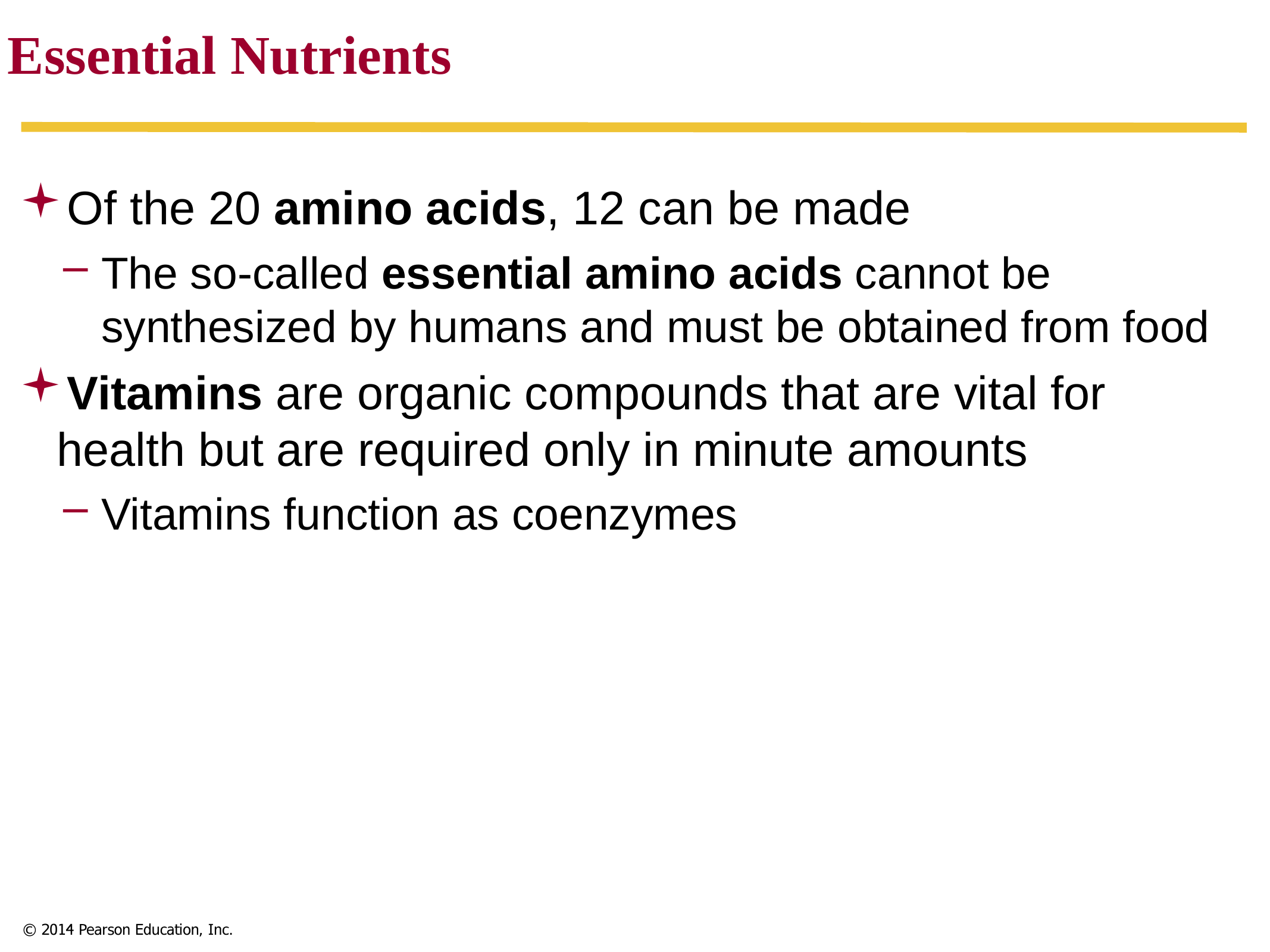

Essential Nutrients

Of the 20 amino acids, 12 can be made
The so-called essential amino acids cannot be synthesized by humans and must be obtained from food
Vitamins are organic compounds that are vital for health but are required only in minute amounts
Vitamins function as coenzymes